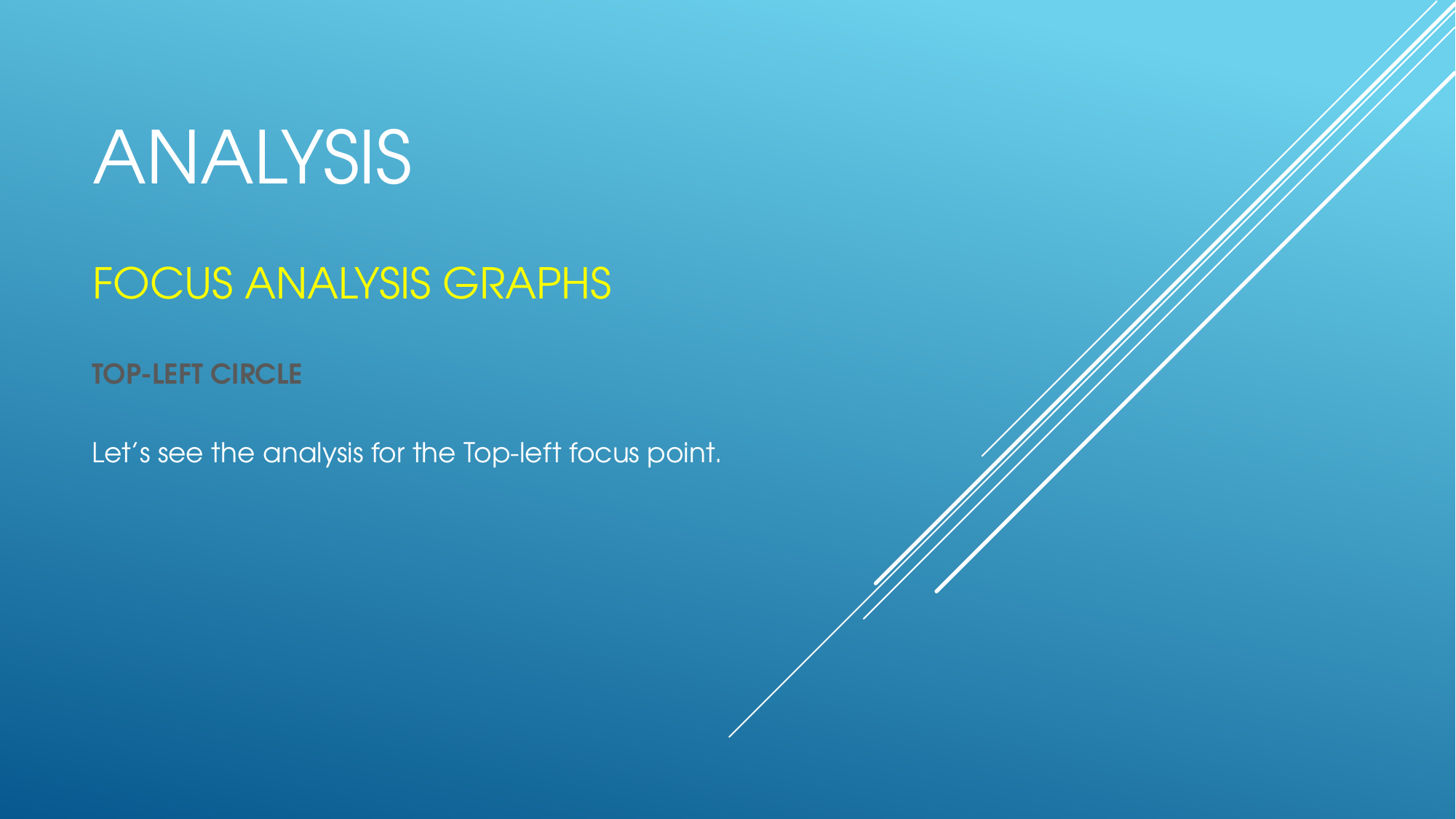

# ANALYSIS
FOCUS ANALYSIS GRAPHS
TOP-LEFT CIRCLE
Let’s see the analysis for the Top-left focus point.